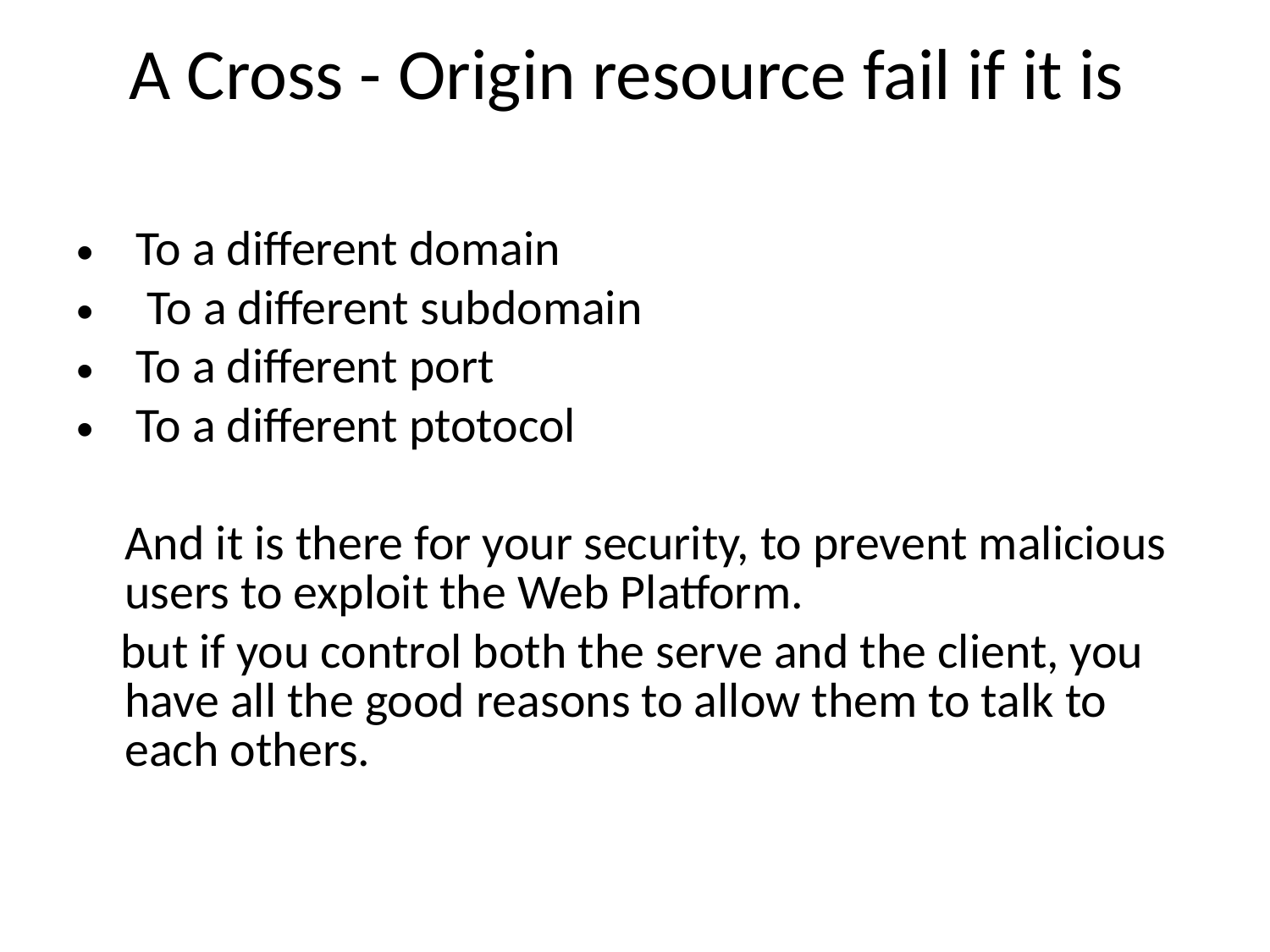

# A Cross - Origin resource fail if it is
 To a different domain
  To a different subdomain
 To a different port
 To a different ptotocol

	And it is there for your security, to prevent malicious users to exploit the Web Platform.
    but if you control both the serve and the client, you have all the good reasons to allow them to talk to each others.